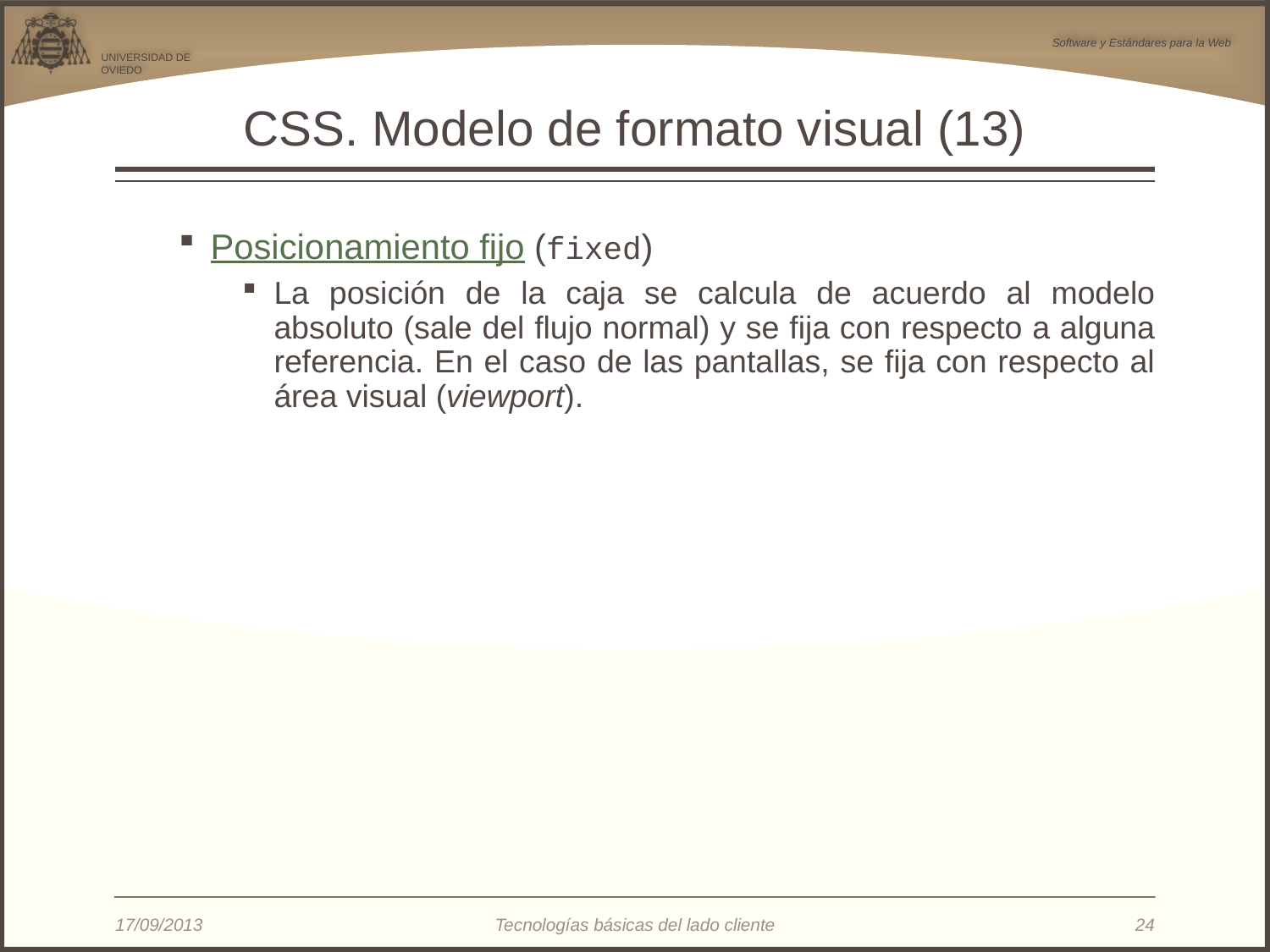

# CSS. Modelo de formato visual (13)
Posicionamiento fijo (fixed)
La posición de la caja se calcula de acuerdo al modelo absoluto (sale del flujo normal) y se fija con respecto a alguna referencia. En el caso de las pantallas, se fija con respecto al área visual (viewport).
Tecnologías básicas del lado cliente
17/09/2013
24